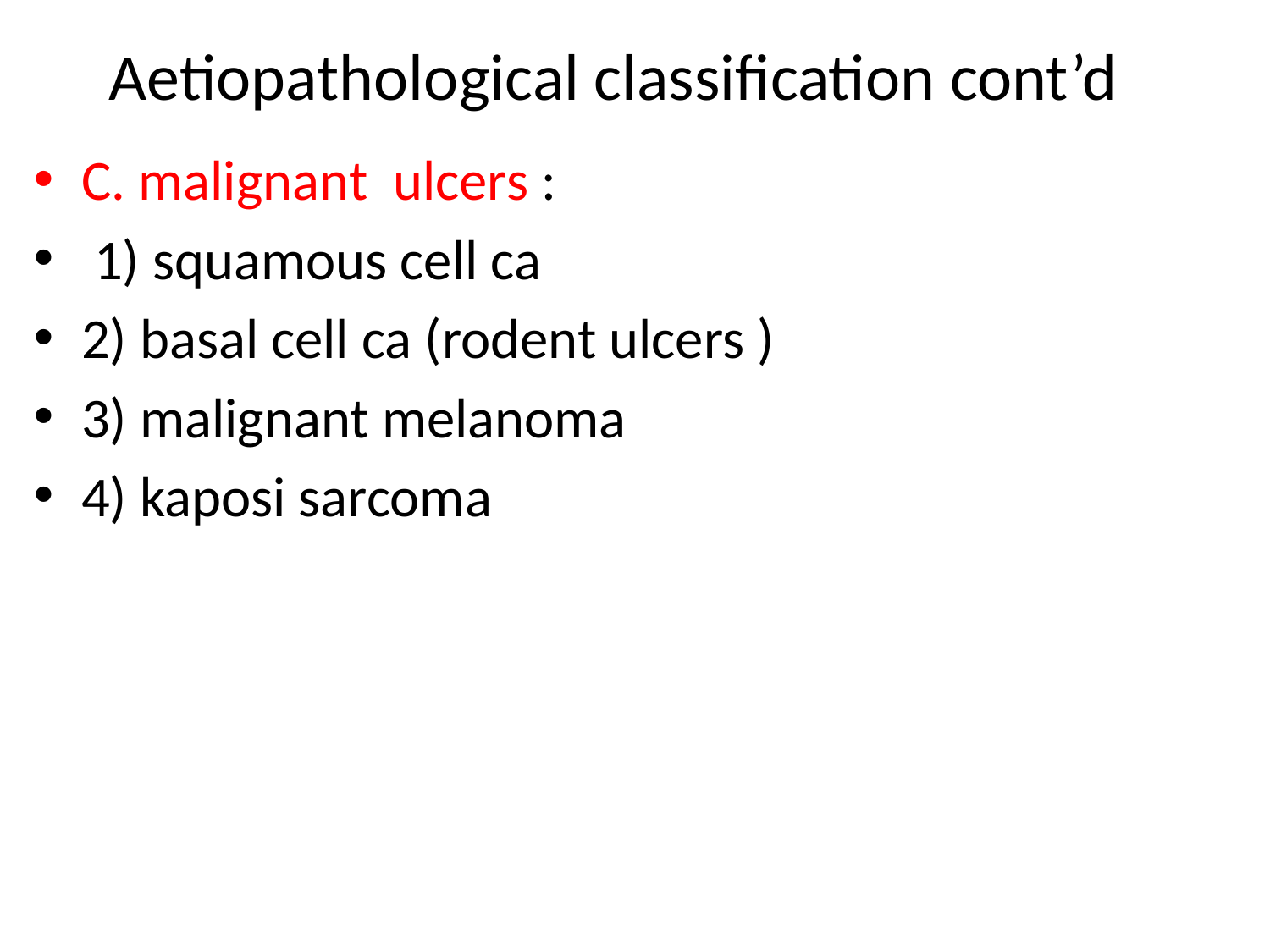

# Aetiopathological classification cont’d
C. malignant  ulcers :
 1) squamous cell ca
2) basal cell ca (rodent ulcers )
3) malignant melanoma
4) kaposi sarcoma